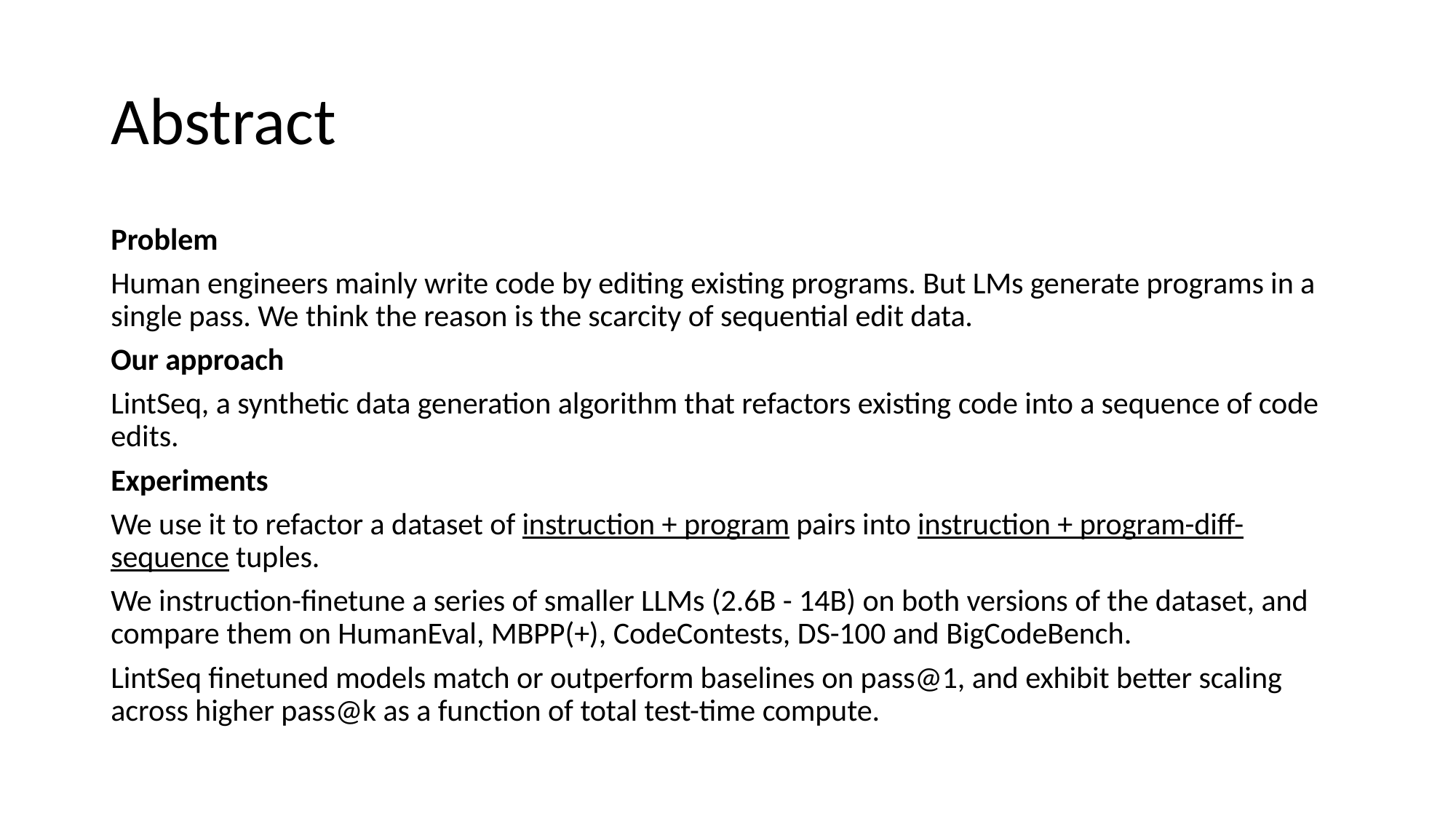

# Abstract
Problem
Human engineers mainly write code by editing existing programs. But LMs generate programs in a single pass. We think the reason is the scarcity of sequential edit data.
Our approach
LintSeq, a synthetic data generation algorithm that refactors existing code into a sequence of code edits.
Experiments
We use it to refactor a dataset of instruction + program pairs into instruction + program-diff-sequence tuples.
We instruction-finetune a series of smaller LLMs (2.6B - 14B) on both versions of the dataset, and compare them on HumanEval, MBPP(+), CodeContests, DS-100 and BigCodeBench.
LintSeq finetuned models match or outperform baselines on pass@1, and exhibit better scaling across higher pass@k as a function of total test-time compute.